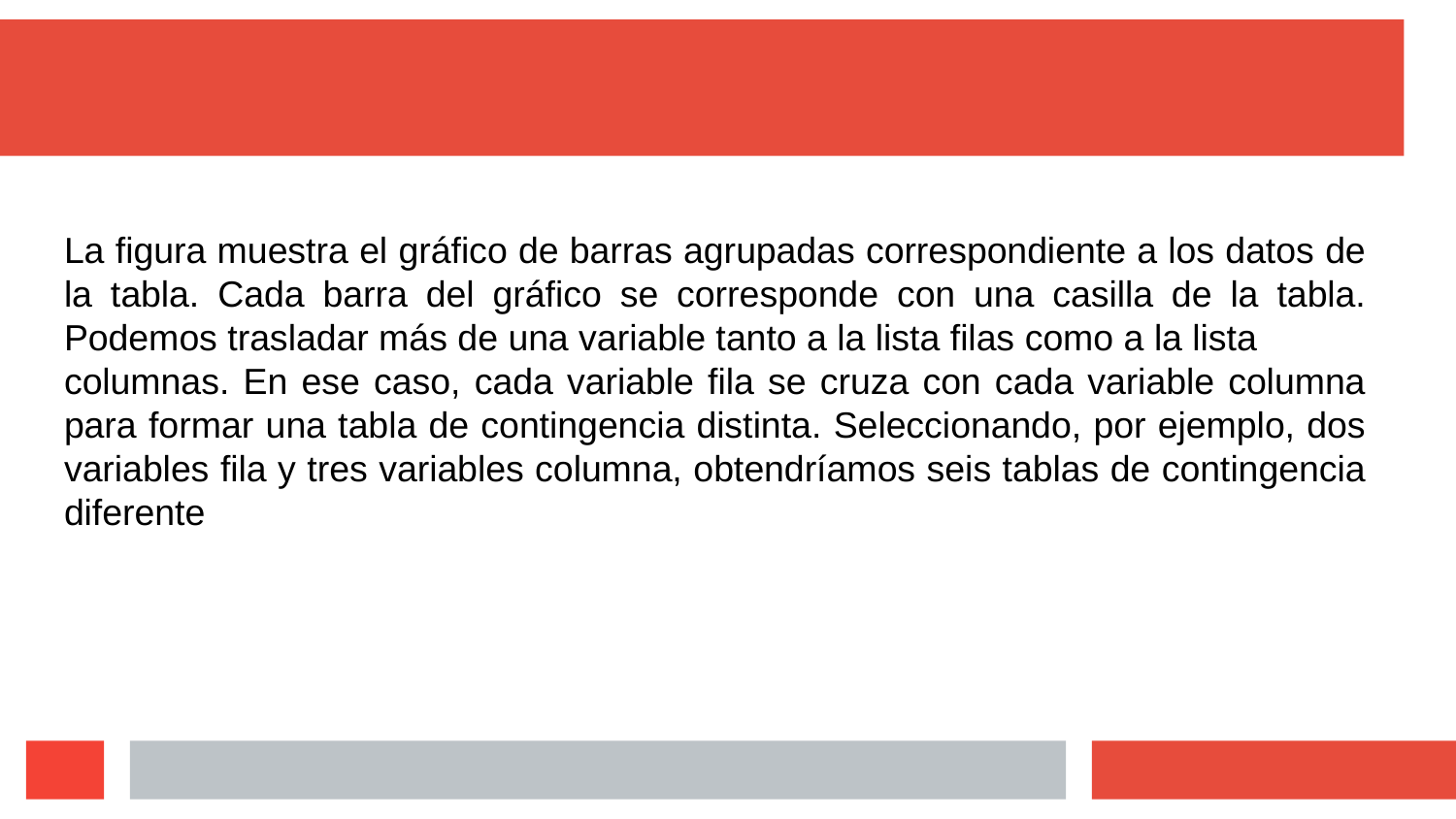

#
La figura muestra el gráfico de barras agrupadas correspondiente a los datos de la tabla. Cada barra del gráfico se corresponde con una casilla de la tabla. Podemos trasladar más de una variable tanto a la lista filas como a la lista
columnas. En ese caso, cada variable fila se cruza con cada variable columna para formar una tabla de contingencia distinta. Seleccionando, por ejemplo, dos variables fila y tres variables columna, obtendríamos seis tablas de contingencia diferente